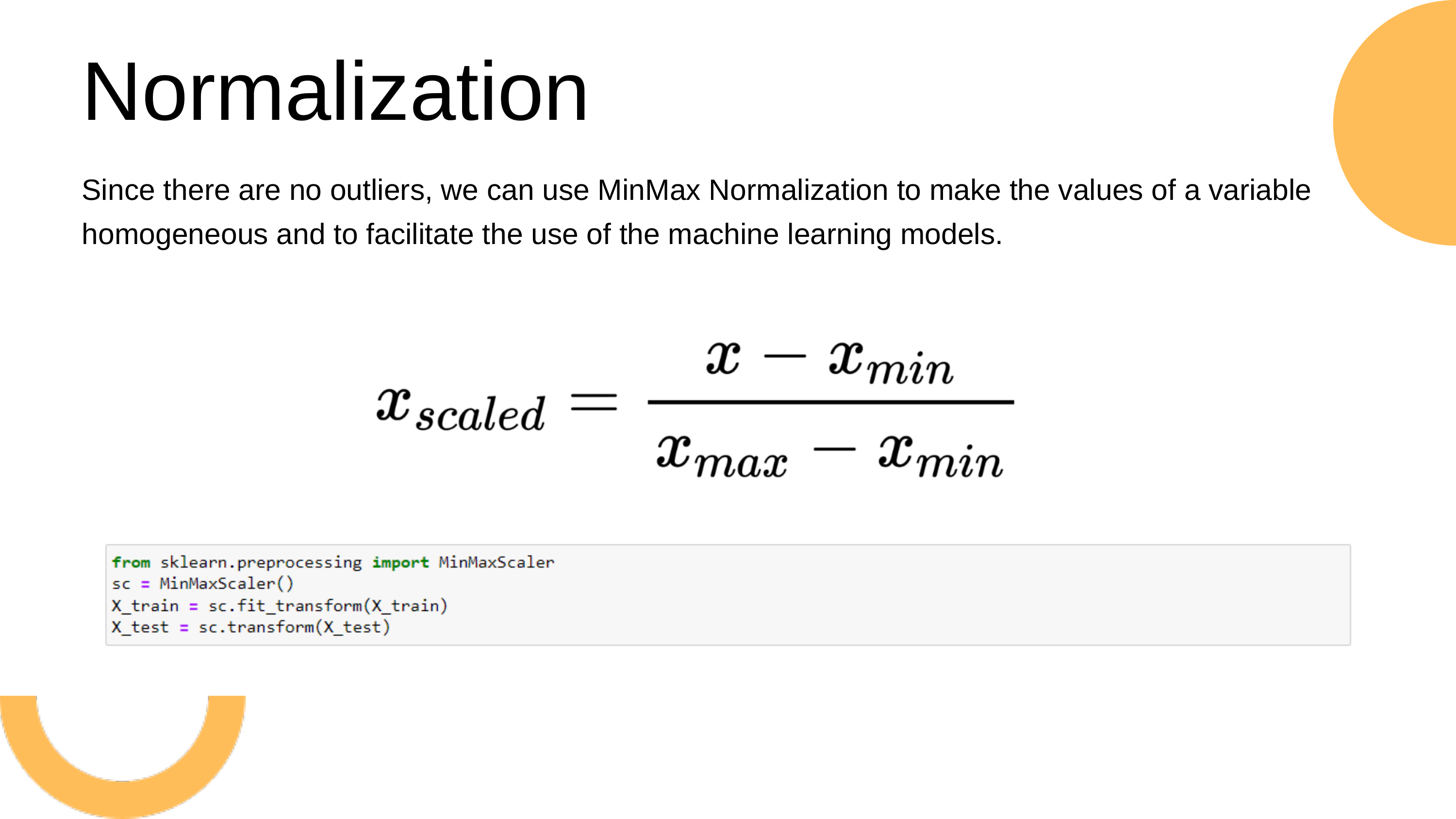

Normalization
Since there are no outliers, we can use MinMax Normalization to make the values of a variable homogeneous and to facilitate the use of the machine learning models.